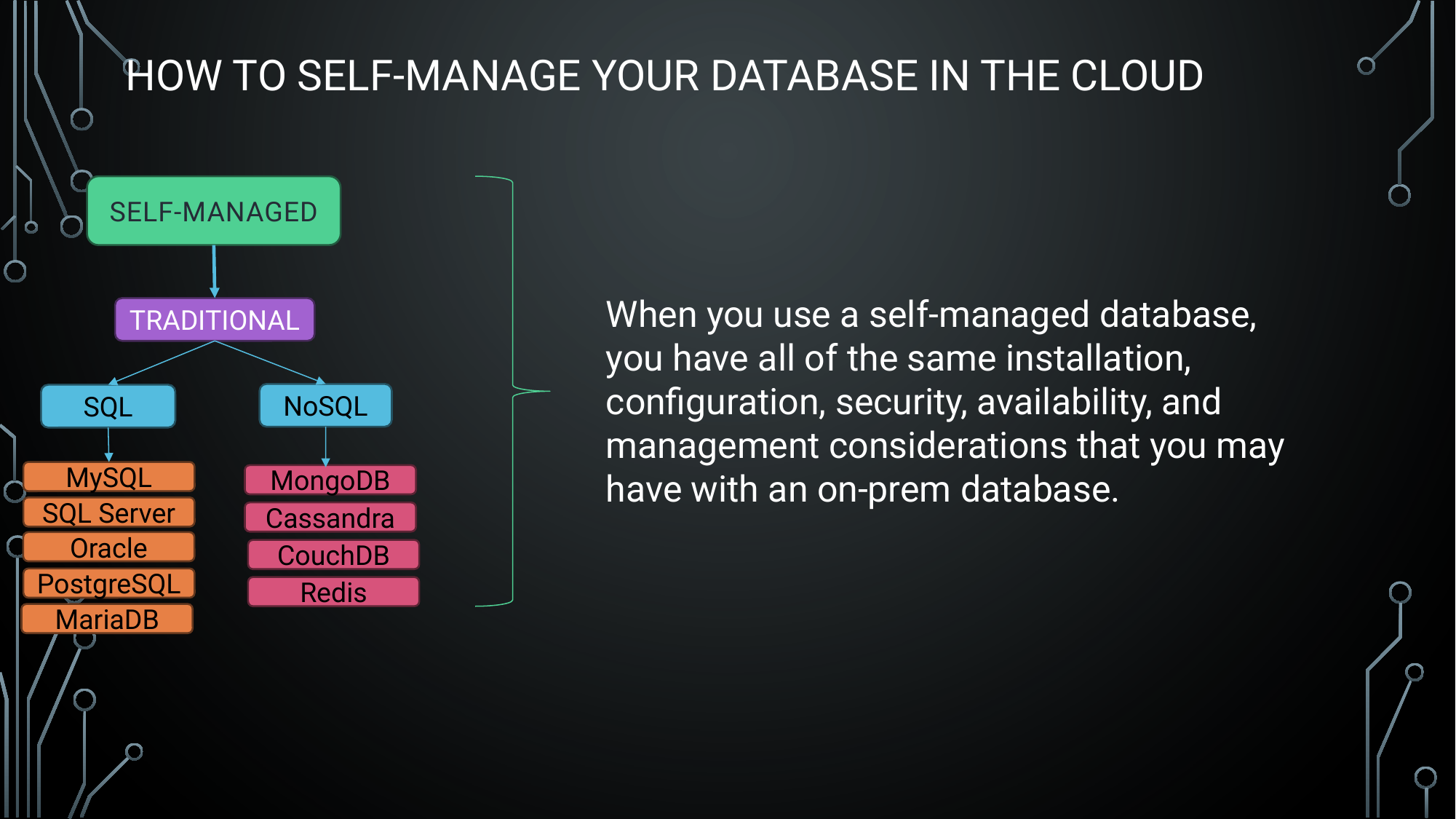

# How to Self-Manage your Database in the Cloud
SELF-MANAGED
TRADITIONAL
NoSQL
SQL
MySQL
MongoDB
SQL Server
Cassandra
Oracle
CouchDB
PostgreSQL
Redis
MariaDB

When you use a self-managed database, you have all of the same installation, configuration, security, availability, and management considerations that you may have with an on-prem database.